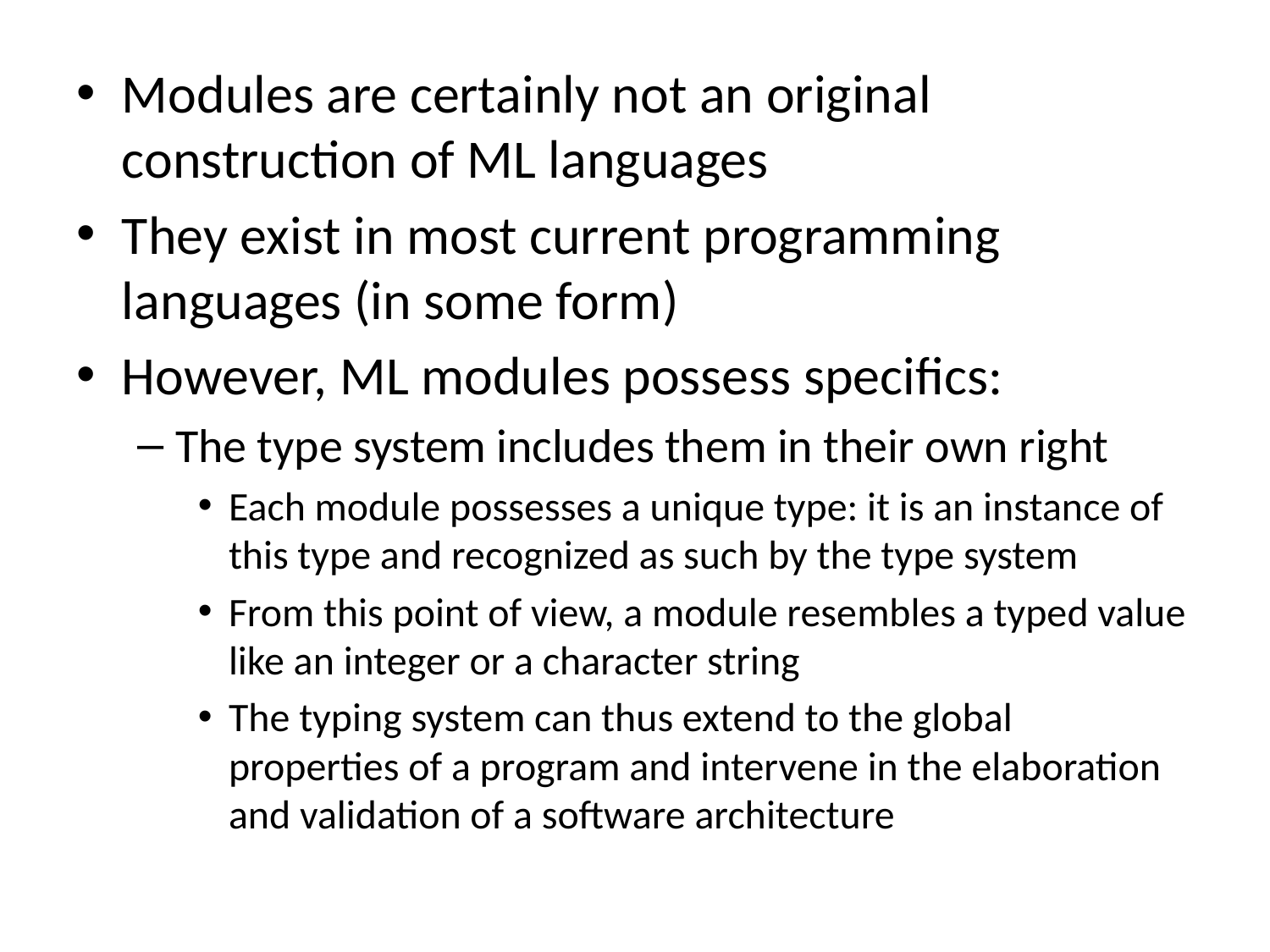

Modules are certainly not an original construction of ML languages
They exist in most current programming languages (in some form)
However, ML modules possess specifics:
The type system includes them in their own right
Each module possesses a unique type: it is an instance of this type and recognized as such by the type system
From this point of view, a module resembles a typed value like an integer or a character string
The typing system can thus extend to the global properties of a program and intervene in the elaboration and validation of a software architecture